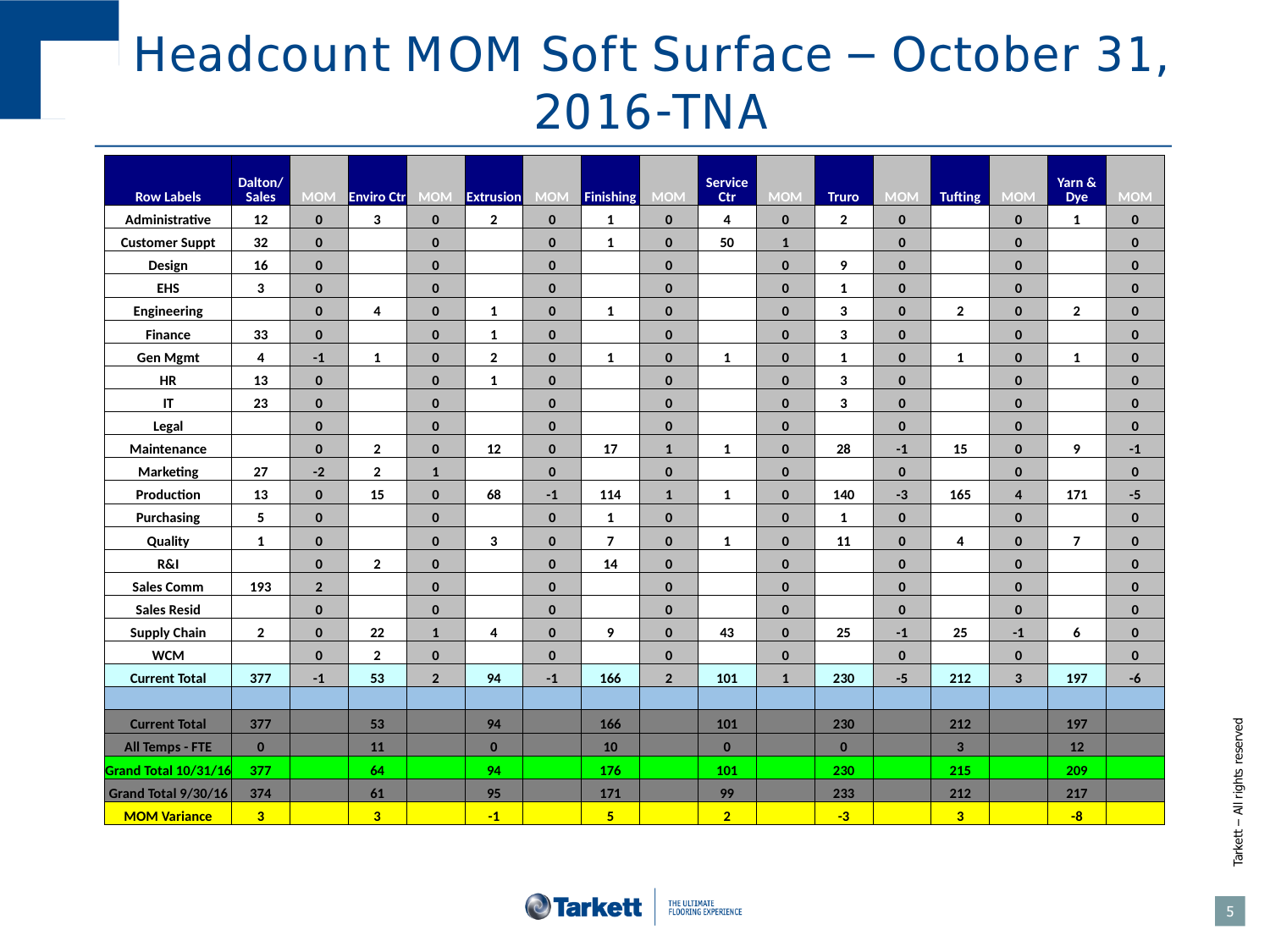

# Headcount MOM Soft Surface – October 31, 2016-TNA
| Row Labels | Dalton/Sales | MOM | Enviro Ctr | MOM | Extrusion | MOM | Finishing | MOM | Service Ctr | MOM | Truro | MOM | Tufting | MOM | Yarn & Dye | MOM |
| --- | --- | --- | --- | --- | --- | --- | --- | --- | --- | --- | --- | --- | --- | --- | --- | --- |
| Administrative | 12 | 0 | 3 | 0 | 2 | 0 | 1 | 0 | 4 | 0 | 2 | 0 |  | 0 | 1 | 0 |
| Customer Suppt | 32 | 0 |  | 0 |  | 0 | 1 | 0 | 50 | 1 |  | 0 |  | 0 |  | 0 |
| Design | 16 | 0 |  | 0 |  | 0 |  | 0 |  | 0 | 9 | 0 |  | 0 |  | 0 |
| EHS | 3 | 0 |  | 0 |  | 0 |  | 0 |  | 0 | 1 | 0 |  | 0 |  | 0 |
| Engineering |  | 0 | 4 | 0 | 1 | 0 | 1 | 0 |  | 0 | 3 | 0 | 2 | 0 | 2 | 0 |
| Finance | 33 | 0 |  | 0 | 1 | 0 |  | 0 |  | 0 | 3 | 0 |  | 0 |  | 0 |
| Gen Mgmt | 4 | -1 | 1 | 0 | 2 | 0 | 1 | 0 | 1 | 0 | 1 | 0 | 1 | 0 | 1 | 0 |
| HR | 13 | 0 |  | 0 | 1 | 0 |  | 0 |  | 0 | 3 | 0 |  | 0 |  | 0 |
| IT | 23 | 0 |  | 0 |  | 0 |  | 0 |  | 0 | 3 | 0 |  | 0 |  | 0 |
| Legal |  | 0 |  | 0 |  | 0 |  | 0 |  | 0 |  | 0 |  | 0 |  | 0 |
| Maintenance |  | 0 | 2 | 0 | 12 | 0 | 17 | 1 | 1 | 0 | 28 | -1 | 15 | 0 | 9 | -1 |
| Marketing | 27 | -2 | 2 | 1 |  | 0 |  | 0 |  | 0 |  | 0 |  | 0 |  | 0 |
| Production | 13 | 0 | 15 | 0 | 68 | -1 | 114 | 1 | 1 | 0 | 140 | -3 | 165 | 4 | 171 | -5 |
| Purchasing | 5 | 0 |  | 0 |  | 0 | 1 | 0 |  | 0 | 1 | 0 |  | 0 |  | 0 |
| Quality | 1 | 0 |  | 0 | 3 | 0 | 7 | 0 | 1 | 0 | 11 | 0 | 4 | 0 | 7 | 0 |
| R&I |  | 0 | 2 | 0 |  | 0 | 14 | 0 |  | 0 |  | 0 |  | 0 |  | 0 |
| Sales Comm | 193 | 2 |  | 0 |  | 0 |  | 0 |  | 0 |  | 0 |  | 0 |  | 0 |
| Sales Resid |  | 0 |  | 0 |  | 0 |  | 0 |  | 0 |  | 0 |  | 0 |  | 0 |
| Supply Chain | 2 | 0 | 22 | 1 | 4 | 0 | 9 | 0 | 43 | 0 | 25 | -1 | 25 | -1 | 6 | 0 |
| WCM |  | 0 | 2 | 0 |  | 0 |  | 0 |  | 0 |  | 0 |  | 0 |  | 0 |
| Current Total | 377 | -1 | 53 | 2 | 94 | -1 | 166 | 2 | 101 | 1 | 230 | -5 | 212 | 3 | 197 | -6 |
|  |  |  |  |  |  |  |  |  |  |  |  |  |  |  |  |  |
| Current Total | 377 |  | 53 |  | 94 |  | 166 |  | 101 |  | 230 |  | 212 |  | 197 |  |
| All Temps - FTE | 0 |  | 11 |  | 0 |  | 10 |  | 0 |  | 0 |  | 3 |  | 12 |  |
| Grand Total 10/31/16 | 377 |  | 64 |  | 94 |  | 176 |  | 101 |  | 230 |  | 215 |  | 209 |  |
| Grand Total 9/30/16 | 374 |  | 61 |  | 95 |  | 171 |  | 99 |  | 233 |  | 212 |  | 217 |  |
| MOM Variance | 3 |  | 3 |  | -1 |  | 5 |  | 2 |  | -3 |  | 3 |  | -8 |  |
5